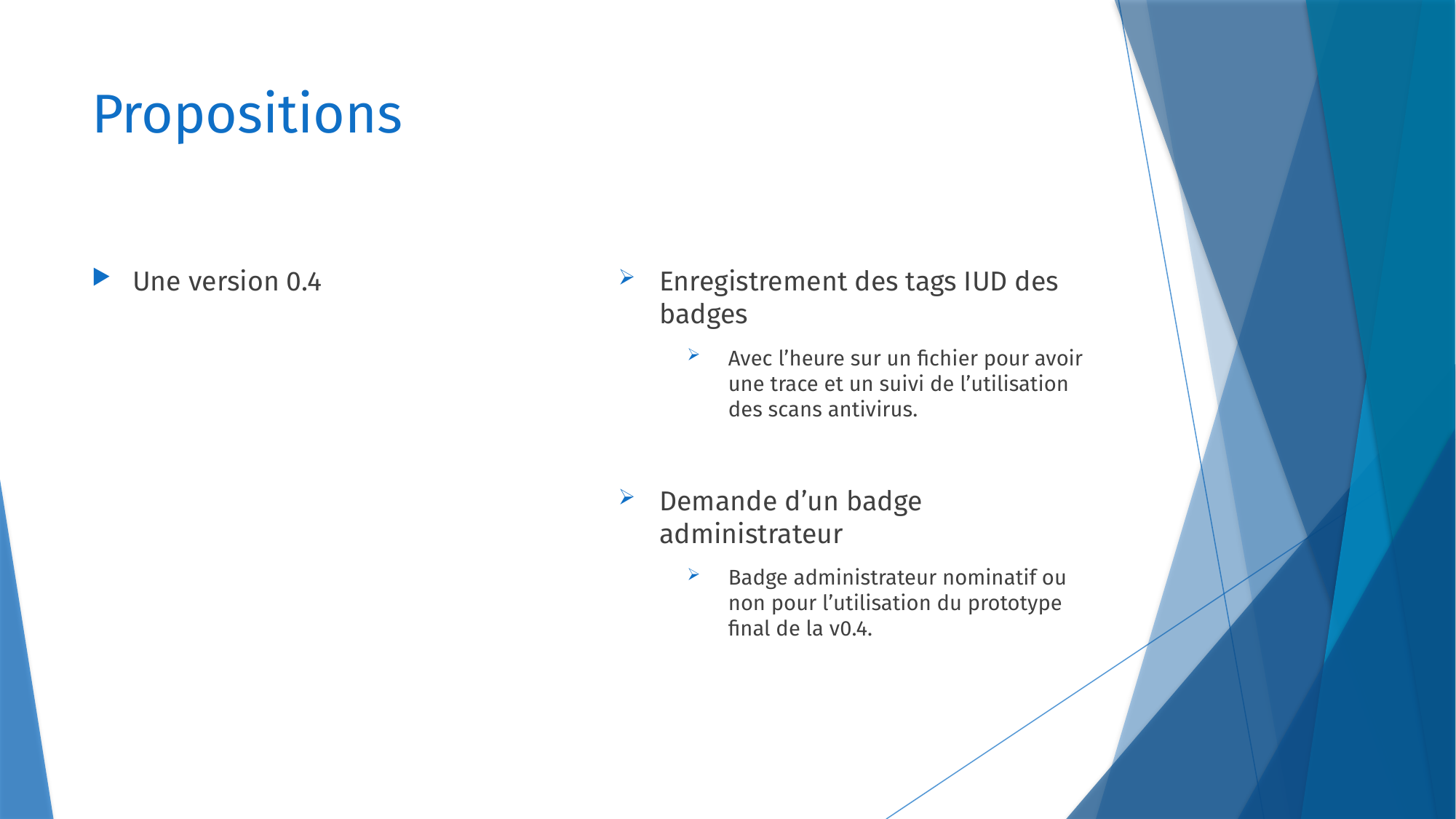

# Propositions
Une version 0.4
Enregistrement des tags IUD des badges
Avec l’heure sur un fichier pour avoir une trace et un suivi de l’utilisation des scans antivirus.

Demande d’un badge administrateur
Badge administrateur nominatif ou non pour l’utilisation du prototype final de la v0.4.